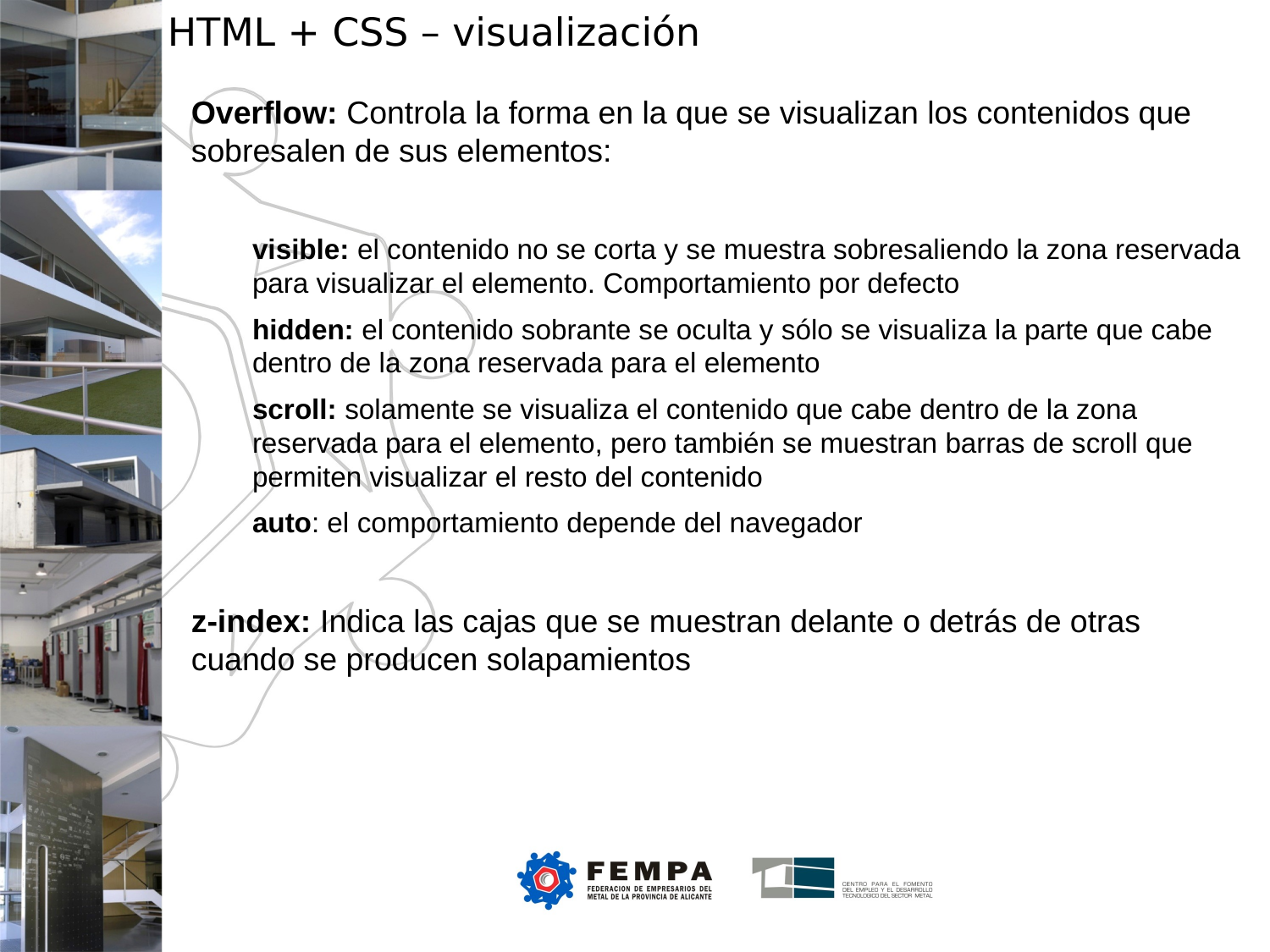

HTML + CSS – visualización
Overflow: Controla la forma en la que se visualizan los contenidos que sobresalen de sus elementos:

visible: el contenido no se corta y se muestra sobresaliendo la zona reservada para visualizar el elemento. Comportamiento por defecto
hidden: el contenido sobrante se oculta y sólo se visualiza la parte que cabe dentro de la zona reservada para el elemento
scroll: solamente se visualiza el contenido que cabe dentro de la zona reservada para el elemento, pero también se muestran barras de scroll que permiten visualizar el resto del contenido
auto: el comportamiento depende del navegador

z-index: Indica las cajas que se muestran delante o detrás de otras cuando se producen solapamientos